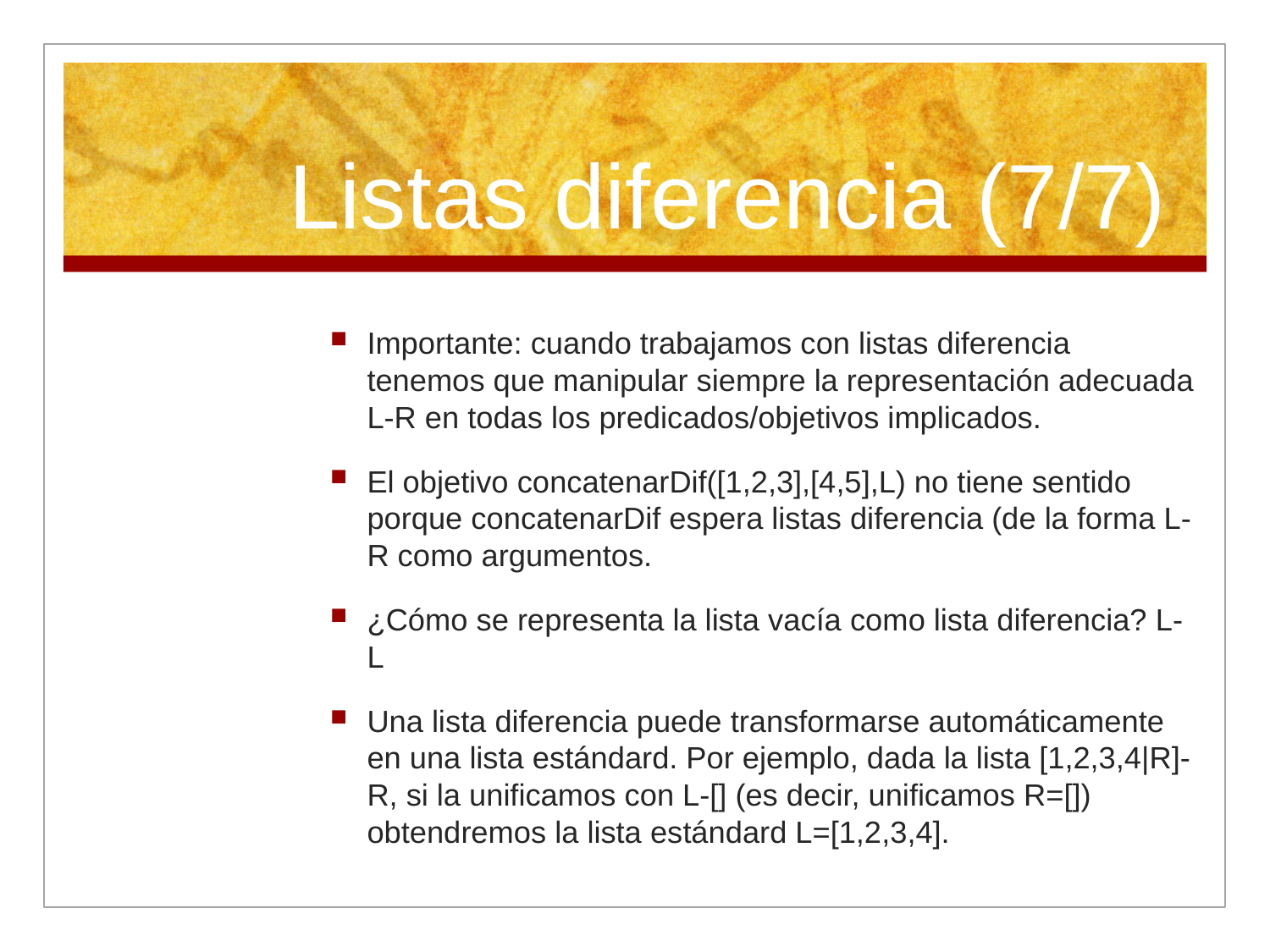

# Listas diferencia (7/7)
Importante: cuando trabajamos con listas diferencia tenemos que manipular siempre la representación adecuada L-R en todas los predicados/objetivos implicados.
El objetivo concatenarDif([1,2,3],[4,5],L) no tiene sentido porque concatenarDif espera listas diferencia (de la forma L-R como argumentos.
¿Cómo se representa la lista vacía como lista diferencia? L-L
Una lista diferencia puede transformarse automáticamente en una lista estándard. Por ejemplo, dada la lista [1,2,3,4|R]-R, si la unificamos con L-[] (es decir, unificamos R=[]) obtendremos la lista estándard L=[1,2,3,4].